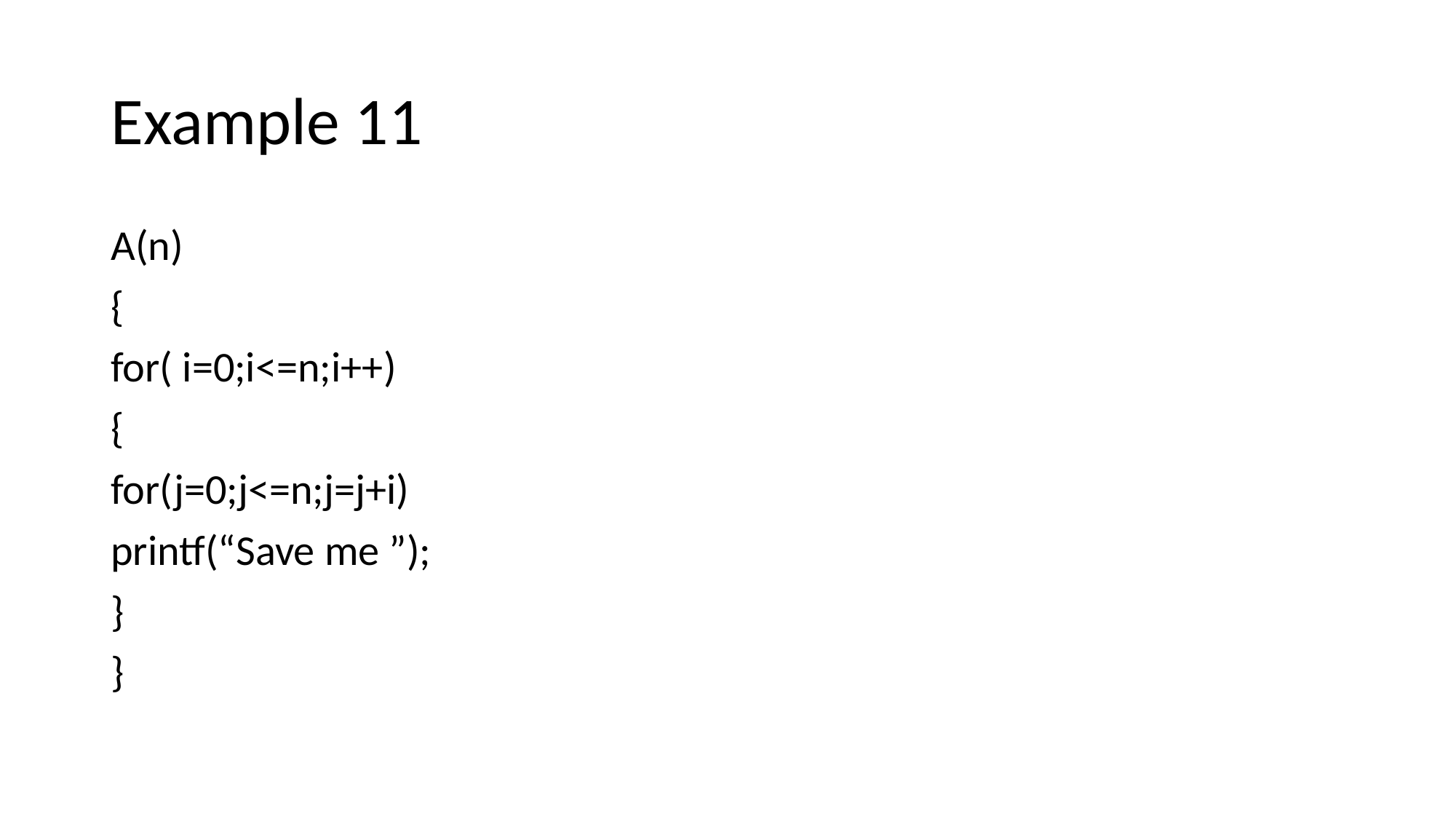

# Example 11
A(n)
{
for( i=0;i<=n;i++)
{
for(j=0;j<=n;j=j+i)
printf(“Save me ”);
}
}